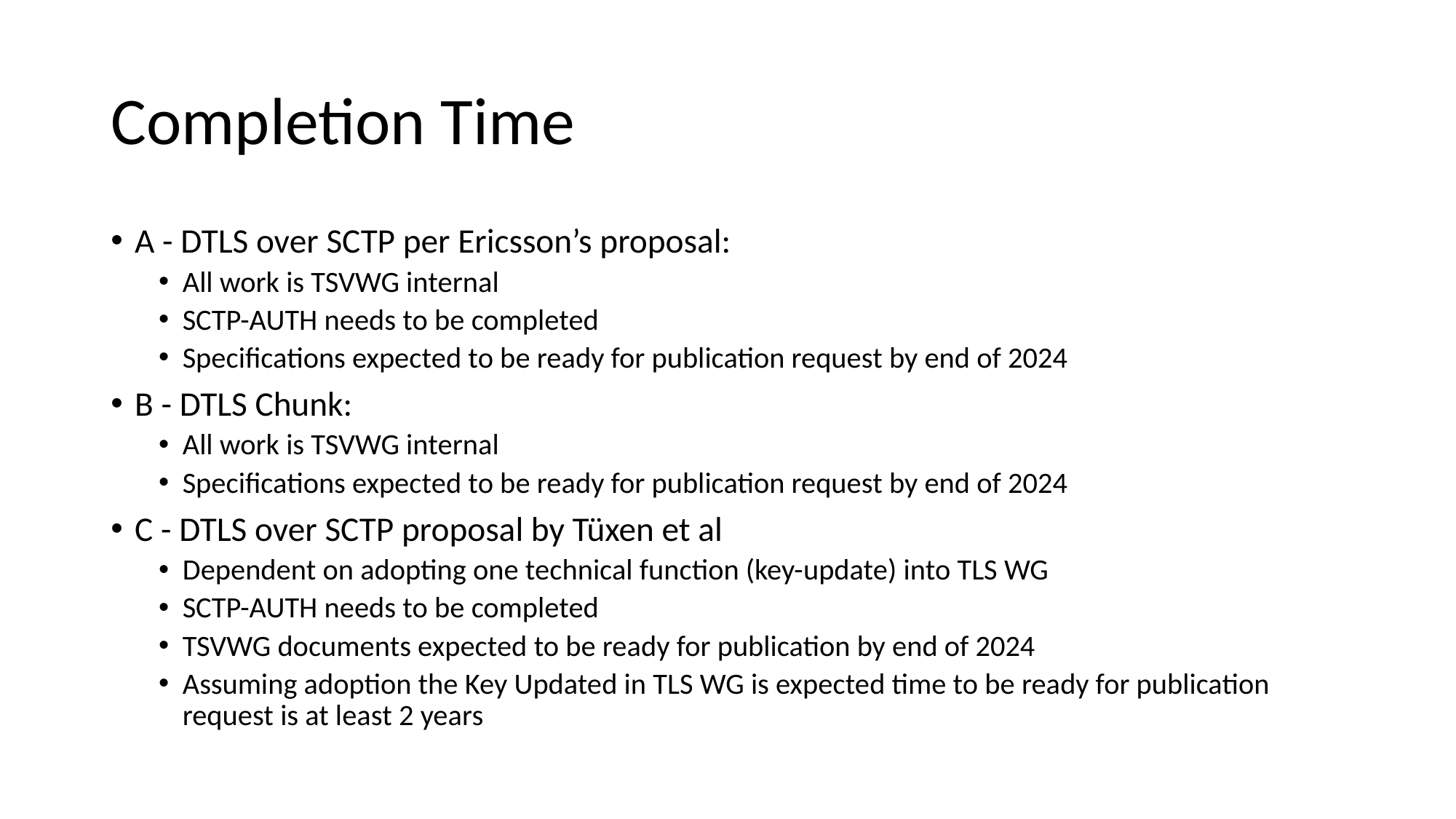

# Completion Time
A - DTLS over SCTP per Ericsson’s proposal:
All work is TSVWG internal
SCTP-AUTH needs to be completed
Specifications expected to be ready for publication request by end of 2024
B - DTLS Chunk:
All work is TSVWG internal
Specifications expected to be ready for publication request by end of 2024
C - DTLS over SCTP proposal by Tüxen et al
Dependent on adopting one technical function (key-update) into TLS WG
SCTP-AUTH needs to be completed
TSVWG documents expected to be ready for publication by end of 2024
Assuming adoption the Key Updated in TLS WG is expected time to be ready for publication request is at least 2 years